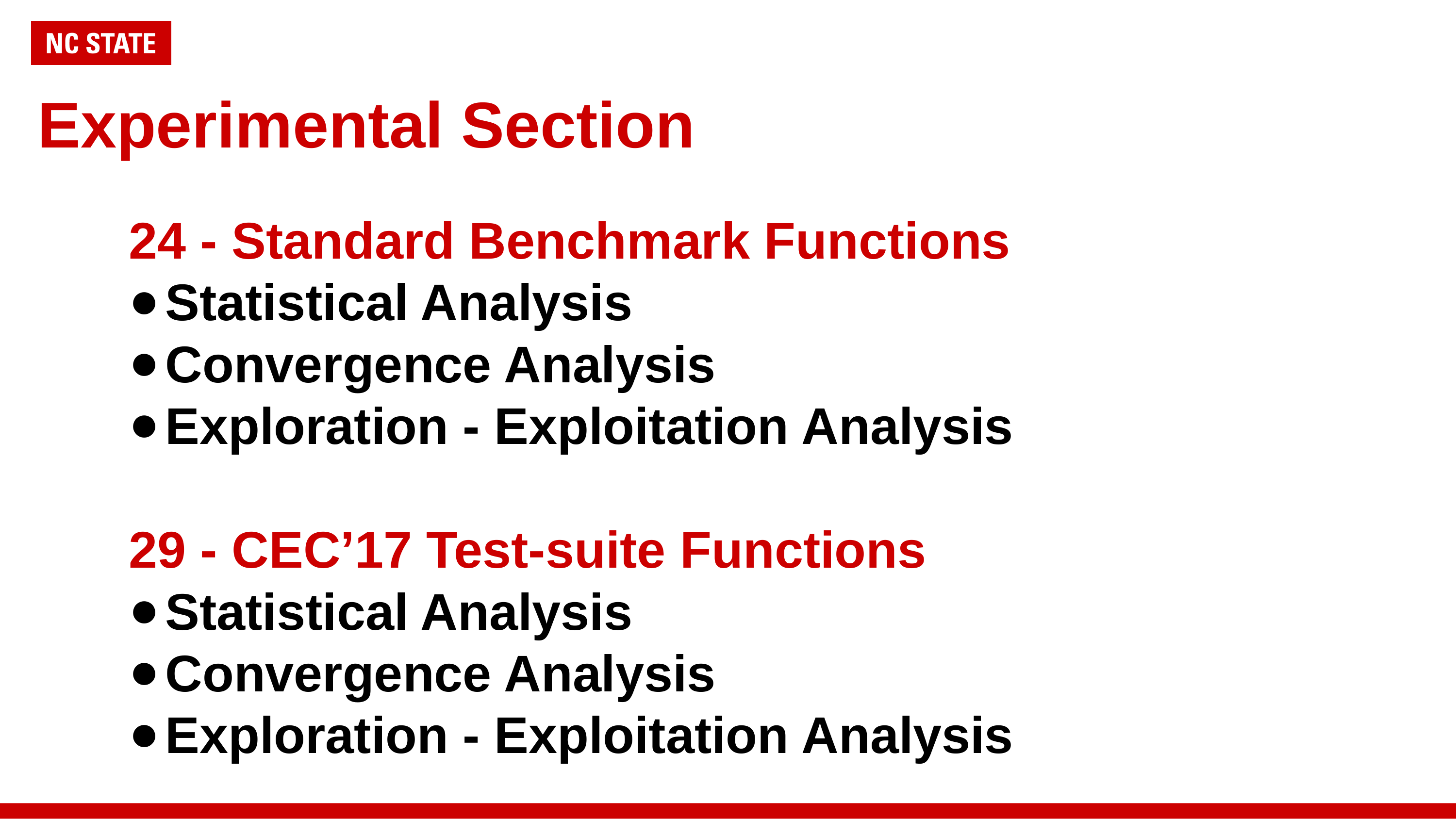

# Experimental Section
24 - Standard Benchmark Functions
Statistical Analysis
Convergence Analysis
Exploration - Exploitation Analysis

29 - CEC’17 Test-suite Functions
Statistical Analysis
Convergence Analysis
Exploration - Exploitation Analysis